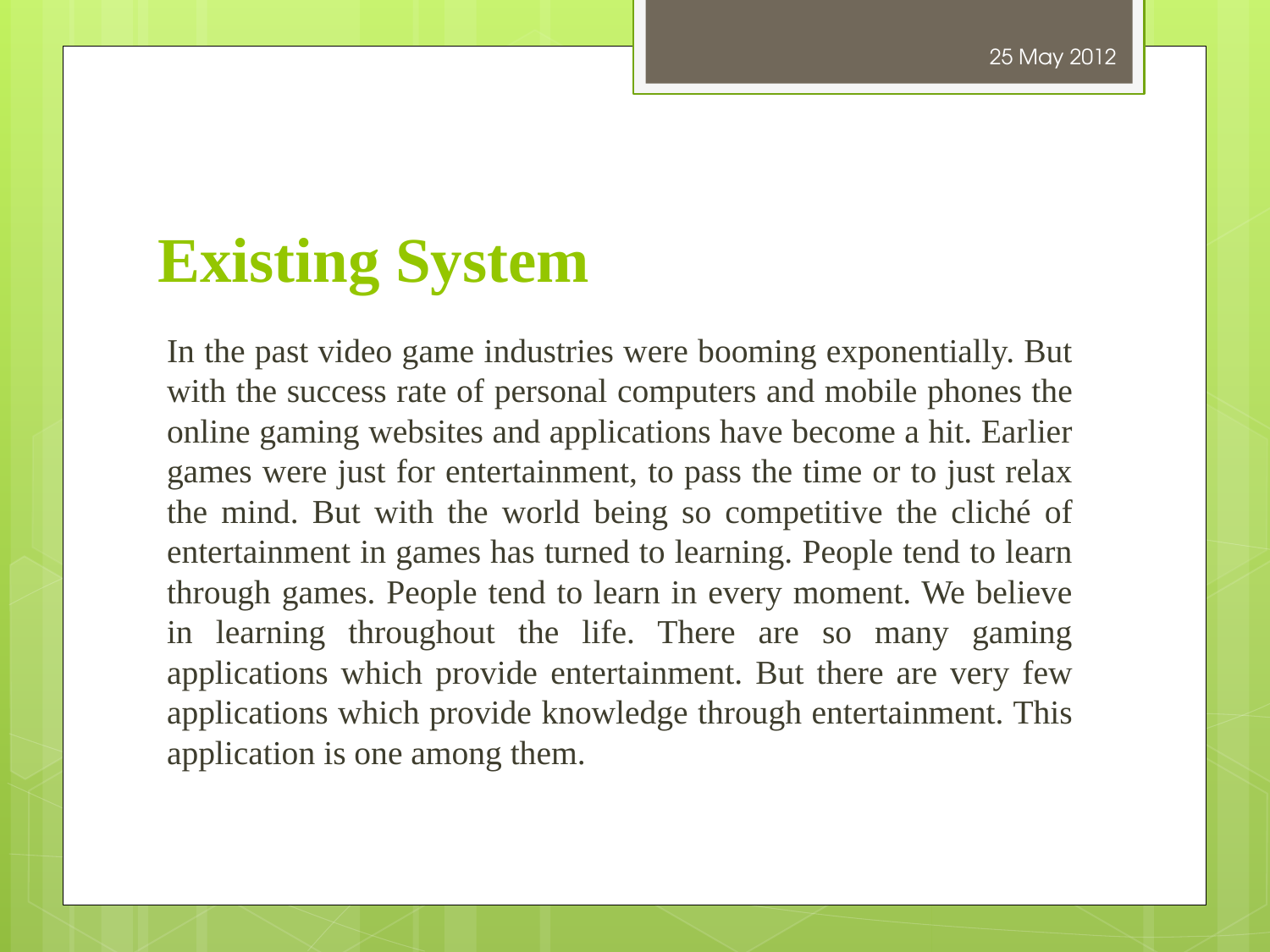

25 May 2012
# Existing System
In the past video game industries were booming exponentially. But with the success rate of personal computers and mobile phones the online gaming websites and applications have become a hit. Earlier games were just for entertainment, to pass the time or to just relax the mind. But with the world being so competitive the cliché of entertainment in games has turned to learning. People tend to learn through games. People tend to learn in every moment. We believe in learning throughout the life. There are so many gaming applications which provide entertainment. But there are very few applications which provide knowledge through entertainment. This application is one among them.